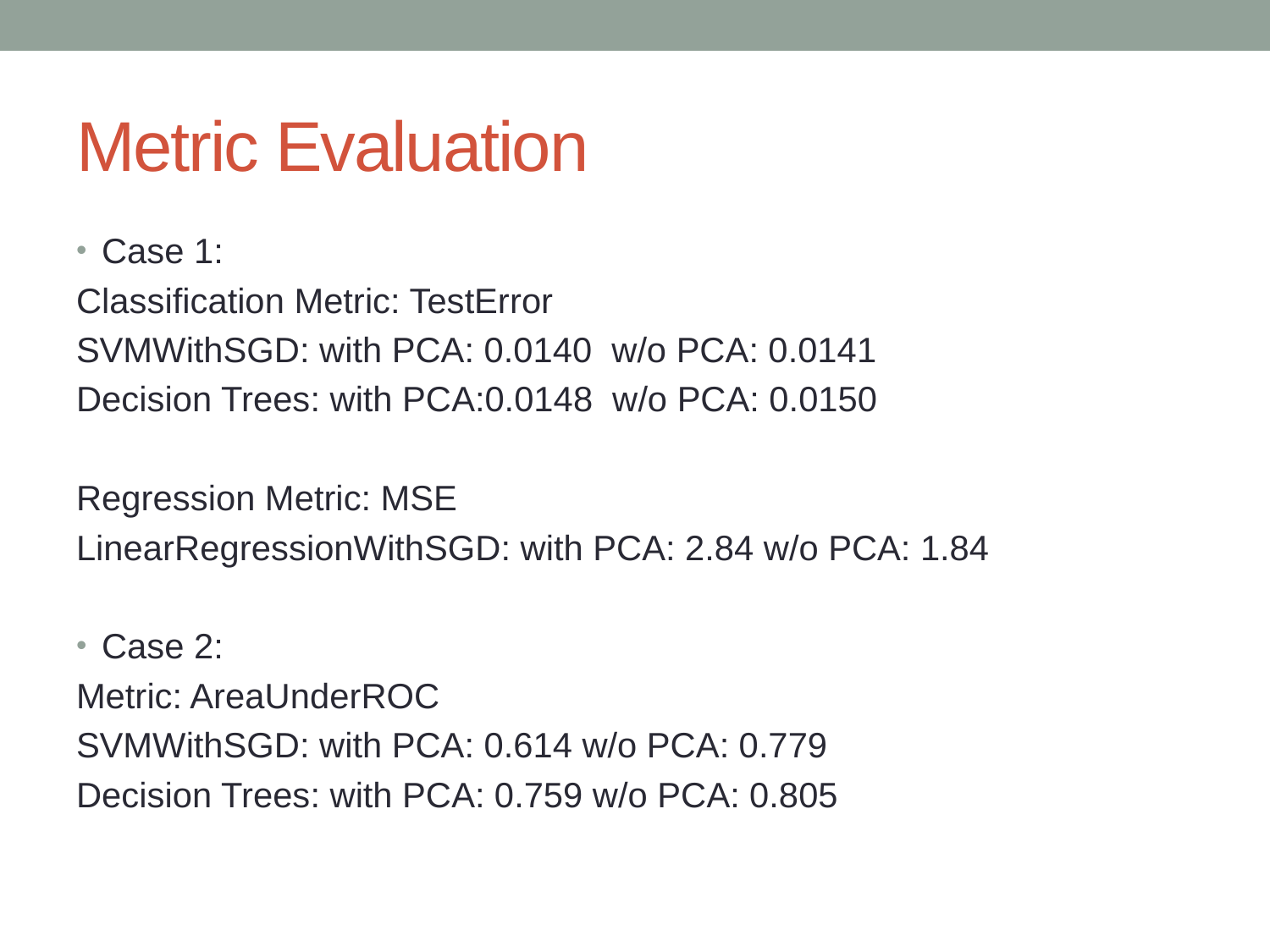

# Metric Evaluation
Case 1:
Classification Metric: TestError
SVMWithSGD: with PCA: 0.0140  w/o PCA: 0.0141
Decision Trees: with PCA:0.0148  w/o PCA: 0.0150

Regression Metric: MSE
LinearRegressionWithSGD: with PCA: 2.84 w/o PCA: 1.84

Case 2:
Metric: AreaUnderROC
SVMWithSGD: with PCA: 0.614 w/o PCA: 0.779
Decision Trees: with PCA: 0.759 w/o PCA: 0.805